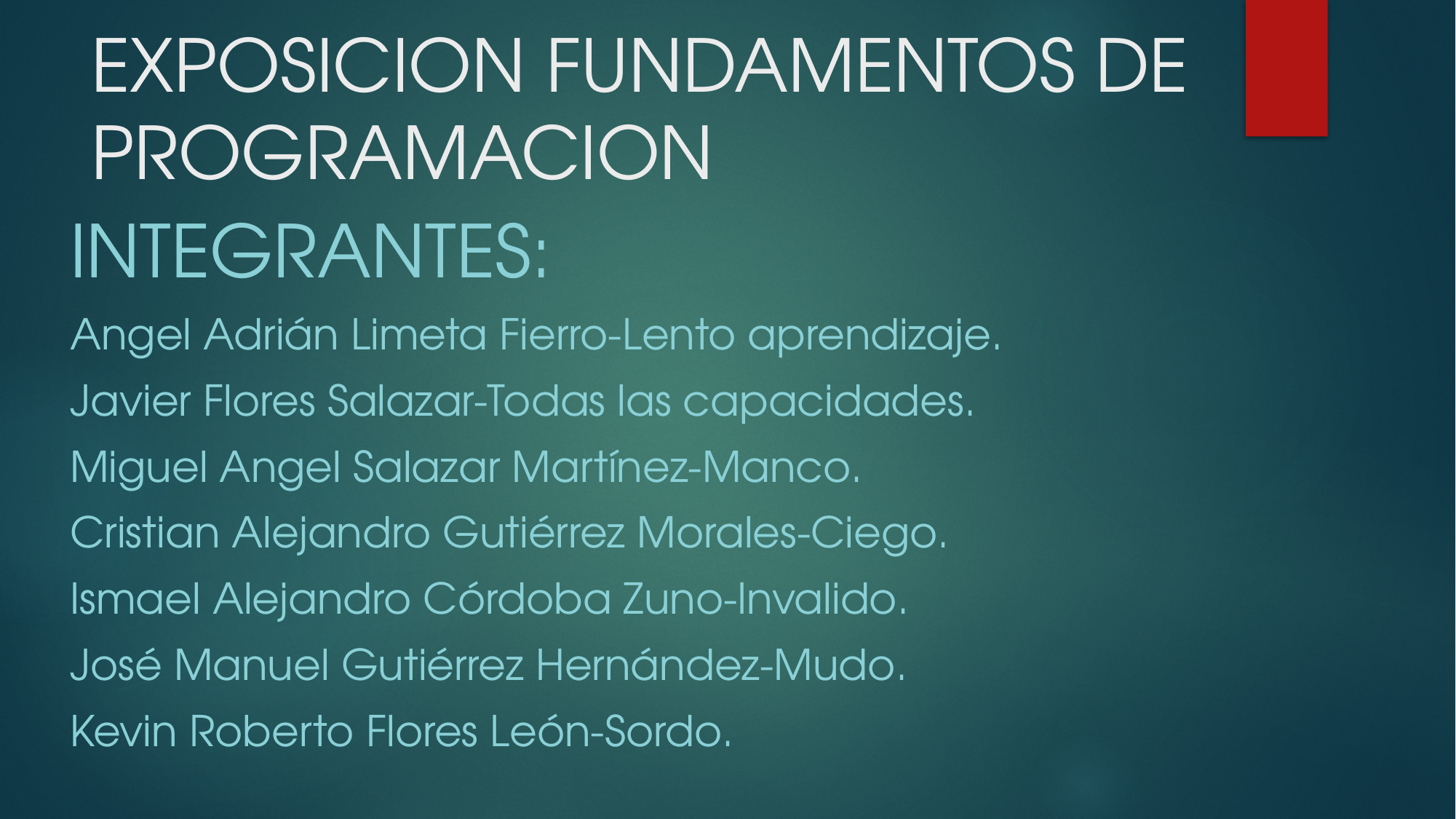

# EXPOSICION FUNDAMENTOS DE PROGRAMACION
Integrantes:
Angel Adrián Limeta Fierro-Lento aprendizaje.
Javier Flores Salazar-Todas las capacidades.
Miguel Angel Salazar Martínez-Manco.
Cristian Alejandro Gutiérrez Morales-Ciego.
Ismael Alejandro Córdoba Zuno-Invalido.
José Manuel Gutiérrez Hernández-Mudo.
Kevin Roberto Flores León-Sordo.